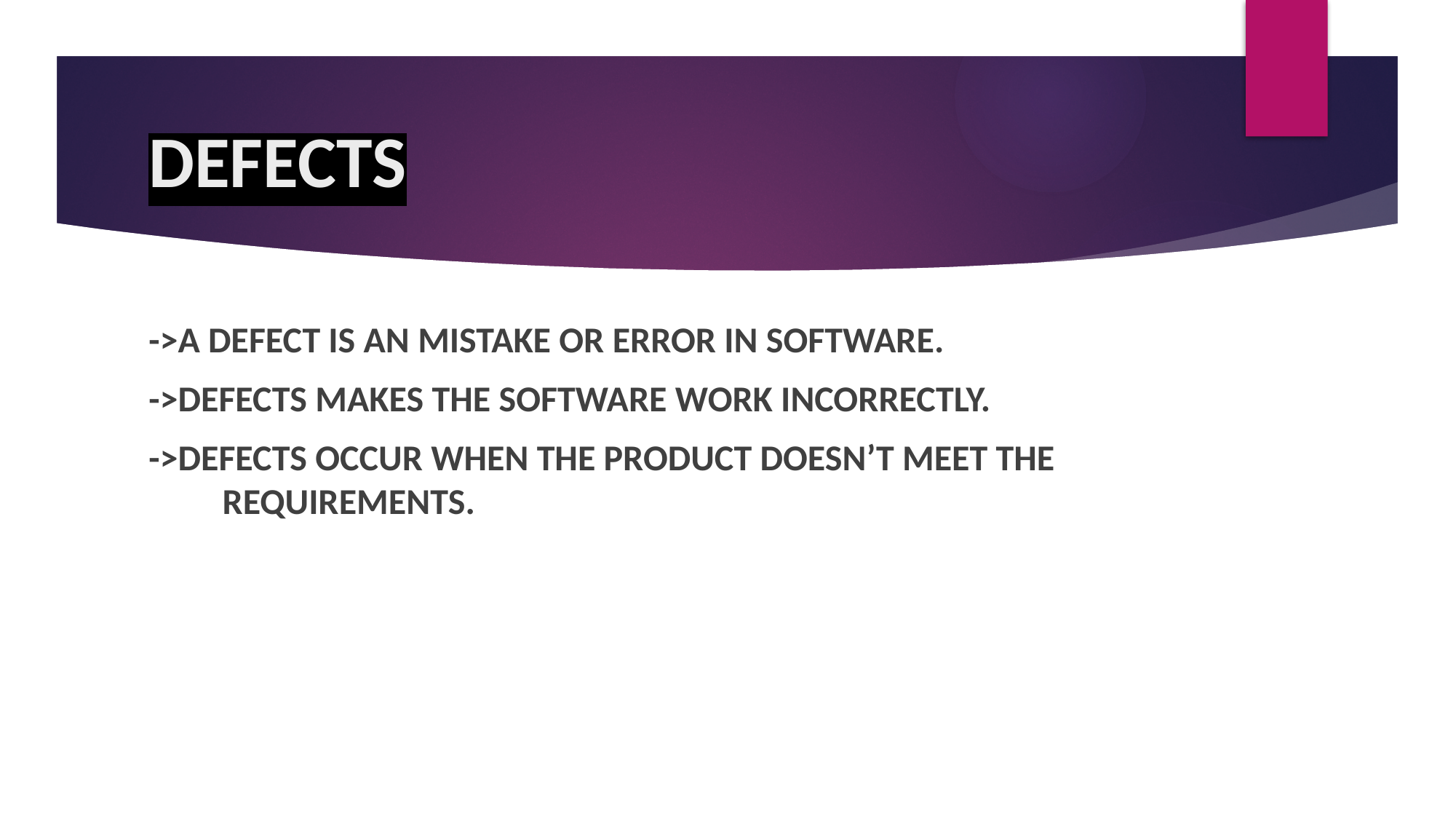

# DEFECTS
->A DEFECT IS AN MISTAKE OR ERROR IN SOFTWARE.
->DEFECTS MAKES THE SOFTWARE WORK INCORRECTLY.
->DEFECTS OCCUR WHEN THE PRODUCT DOESN’T MEET THE                         REQUIREMENTS.